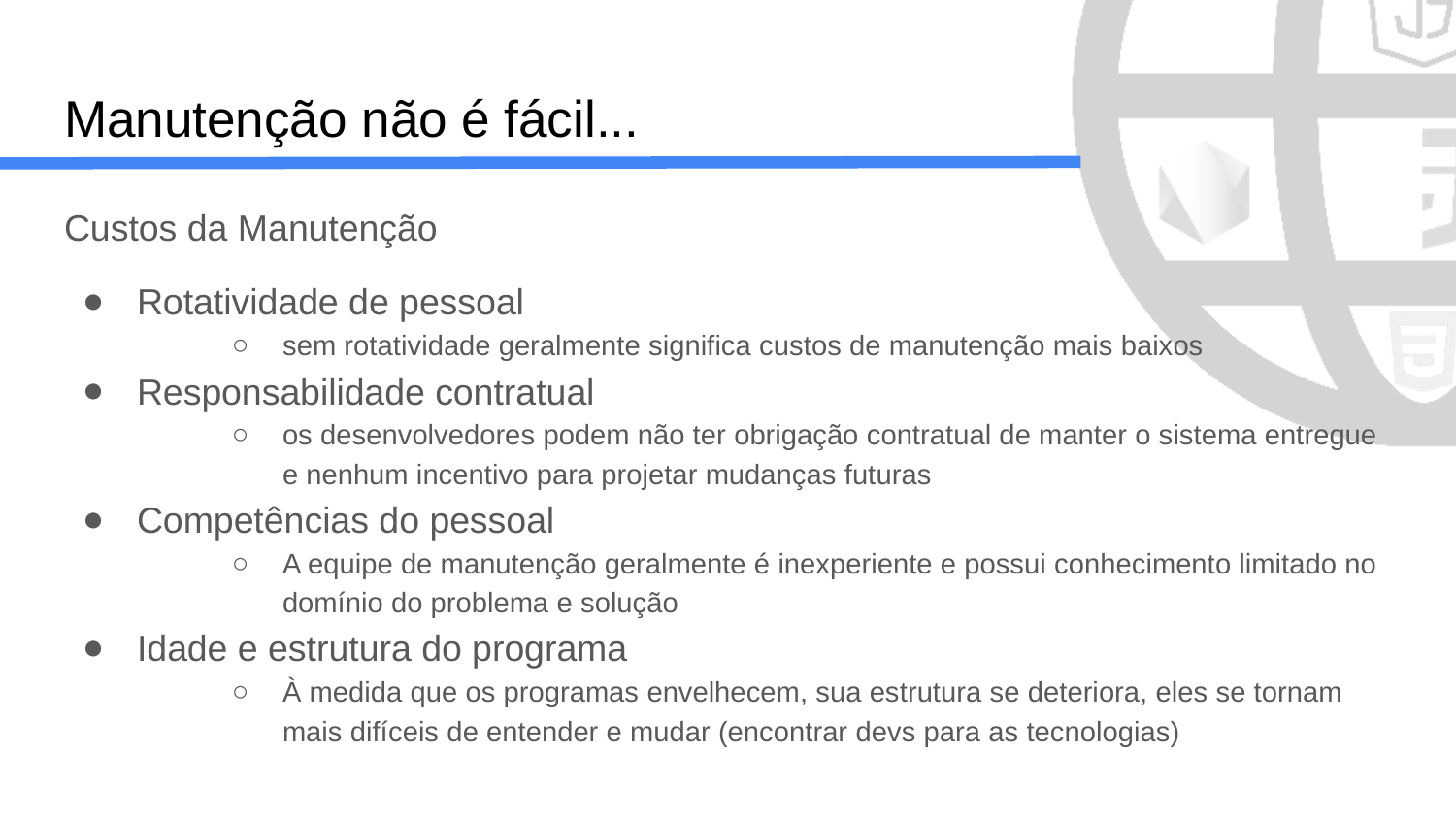

# Manutenção não é fácil...
Custos da Manutenção
Rotatividade de pessoal
sem rotatividade geralmente significa custos de manutenção mais baixos
Responsabilidade contratual
os desenvolvedores podem não ter obrigação contratual de manter o sistema entregue e nenhum incentivo para projetar mudanças futuras
Competências do pessoal
A equipe de manutenção geralmente é inexperiente e possui conhecimento limitado no domínio do problema e solução
Idade e estrutura do programa
À medida que os programas envelhecem, sua estrutura se deteriora, eles se tornam mais difíceis de entender e mudar (encontrar devs para as tecnologias)